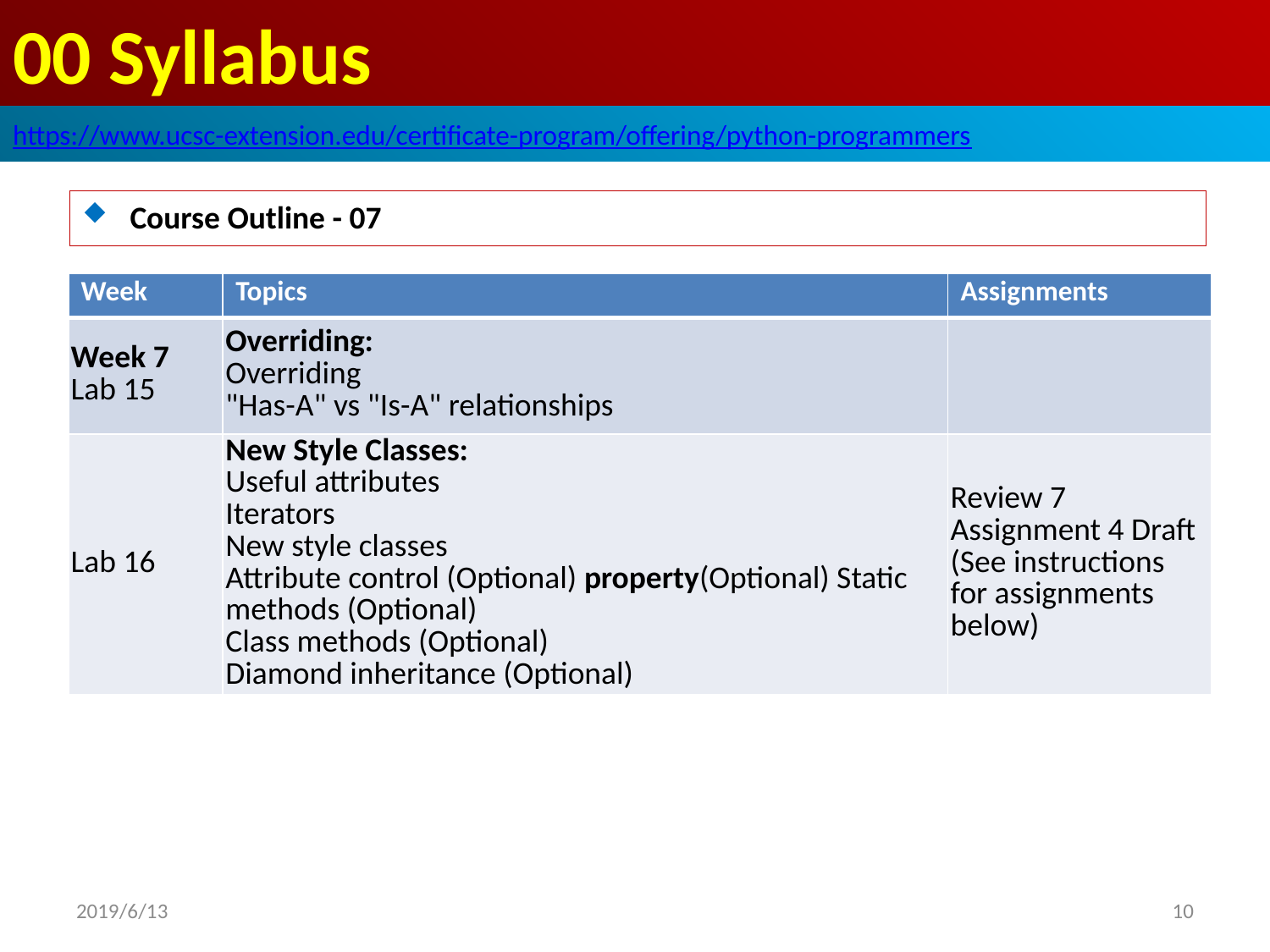

# 00 Syllabus
https://www.ucsc-extension.edu/certificate-program/offering/python-programmers
Course Outline - 07
| Week | Topics | Assignments |
| --- | --- | --- |
| Week 7 Lab 15 | Overriding: Overriding "Has-A" vs "Is-A" relationships |  |
| Lab 16 | New Style Classes: Useful attributes Iterators New style classes Attribute control (Optional) property(Optional) Static methods (Optional) Class methods (Optional) Diamond inheritance (Optional) | Review 7 Assignment 4 Draft (See instructions for assignments below) |
2019/6/13
10